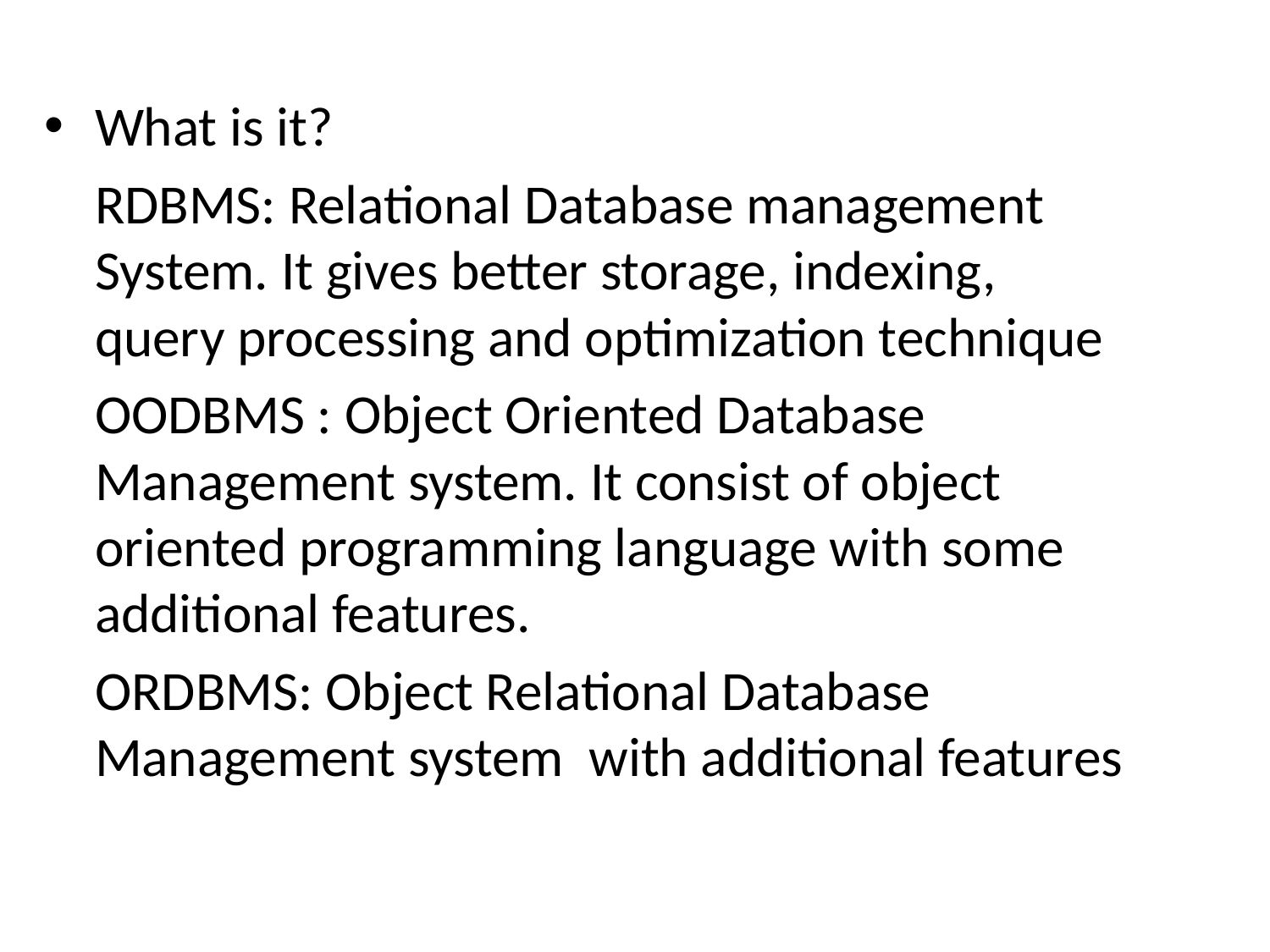

What is it?
		RDBMS: Relational Database management 	System. It gives better storage, indexing, 	query processing and optimization technique
		OODBMS : Object Oriented Database 	Management system. It consist of object 	oriented programming language with some 	additional features.
		ORDBMS: Object Relational Database 	Management system  with additional features